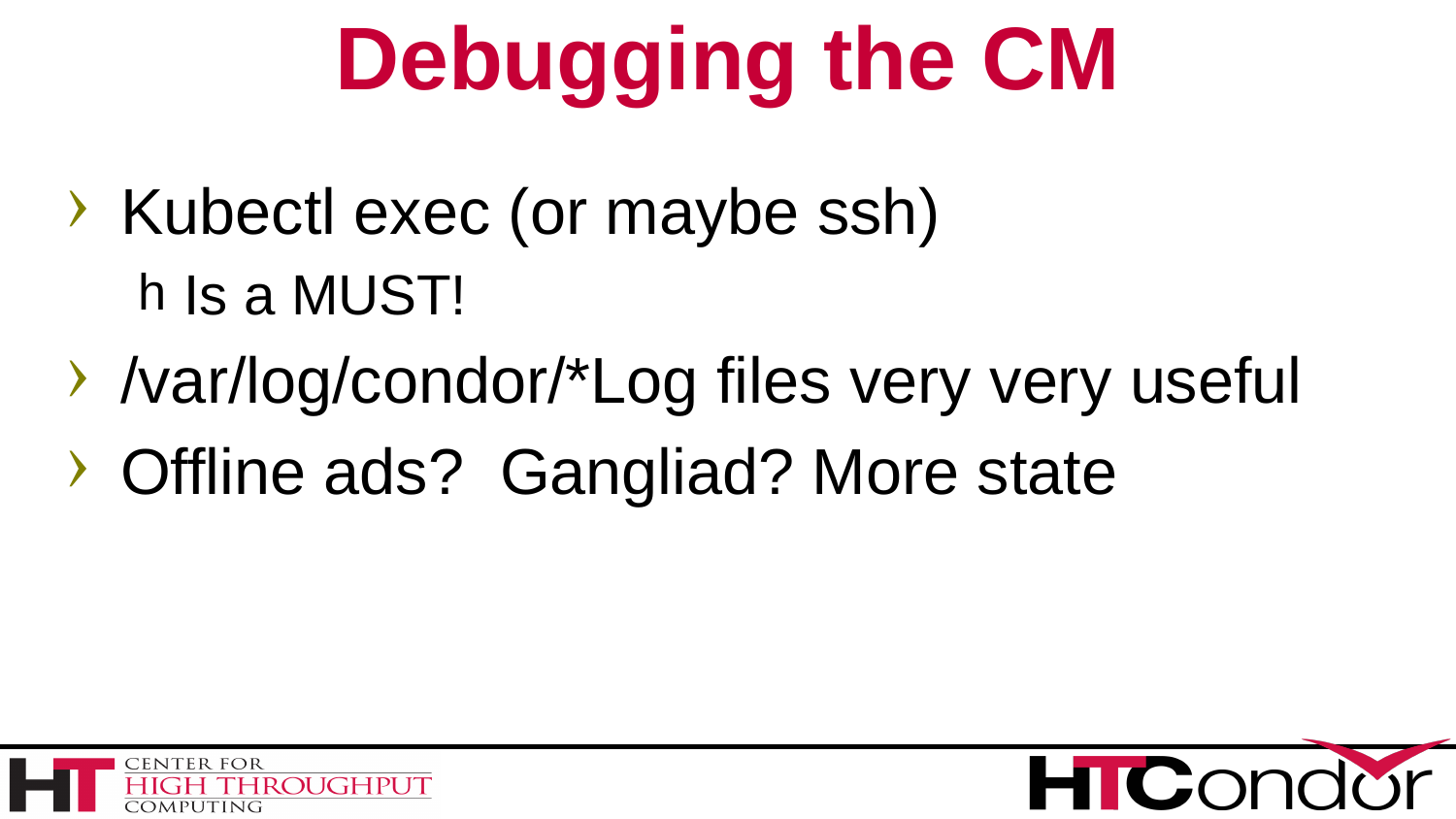

# Debugging the CM
Kubectl exec (or maybe ssh)
Is a MUST!
/var/log/condor/*Log files very very useful
Offline ads?  Gangliad? More state